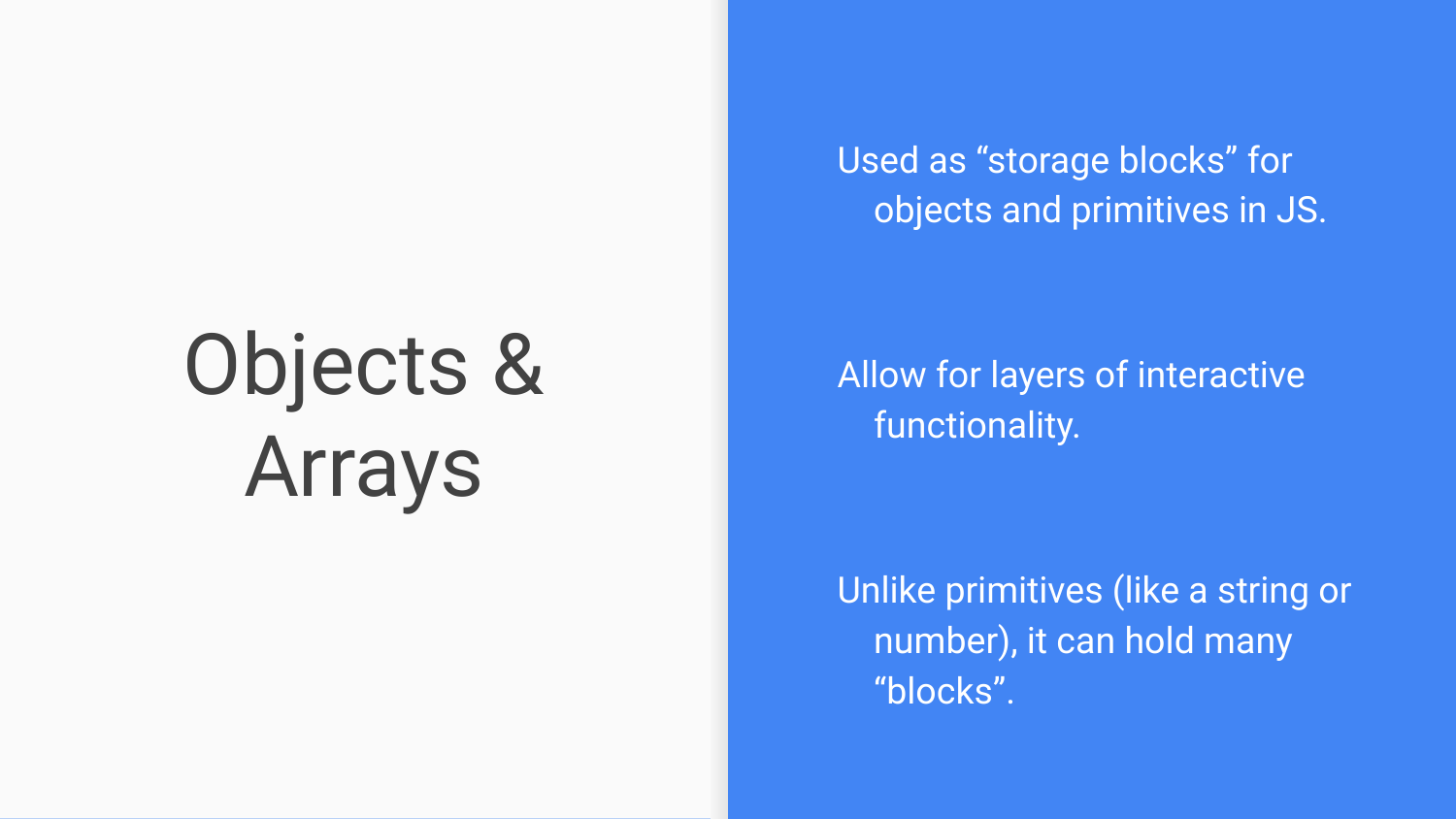

Used as “storage blocks” for objects and primitives in JS.

Allow for layers of interactive functionality.

Unlike primitives (like a string or number), it can hold many “blocks”.

# Objects & Arrays